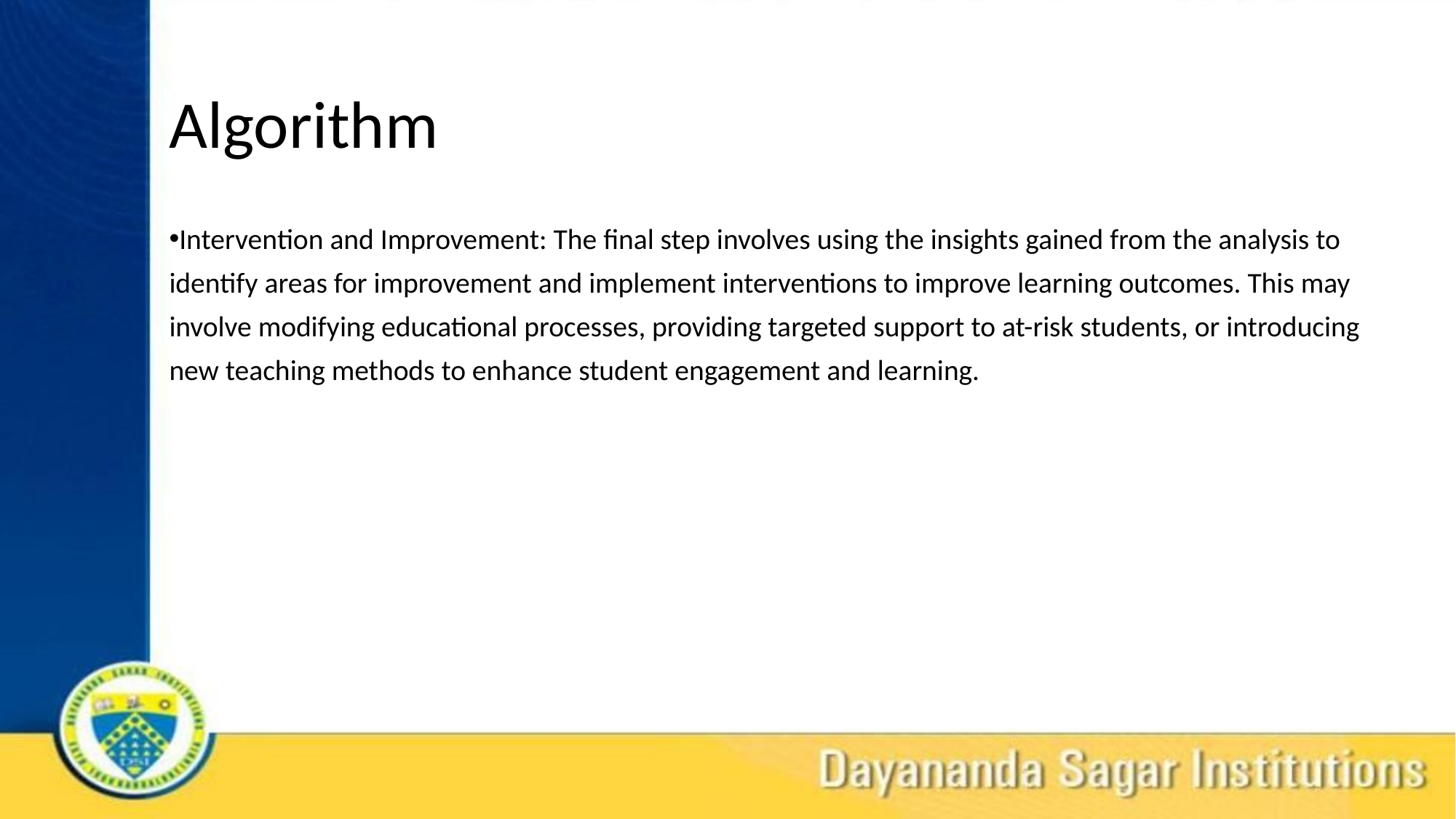

# Algorithm
Intervention and Improvement: The final step involves using the insights gained from the analysis to identify areas for improvement and implement interventions to improve learning outcomes. This may involve modifying educational processes, providing targeted support to at-risk students, or introducing new teaching methods to enhance student engagement and learning.